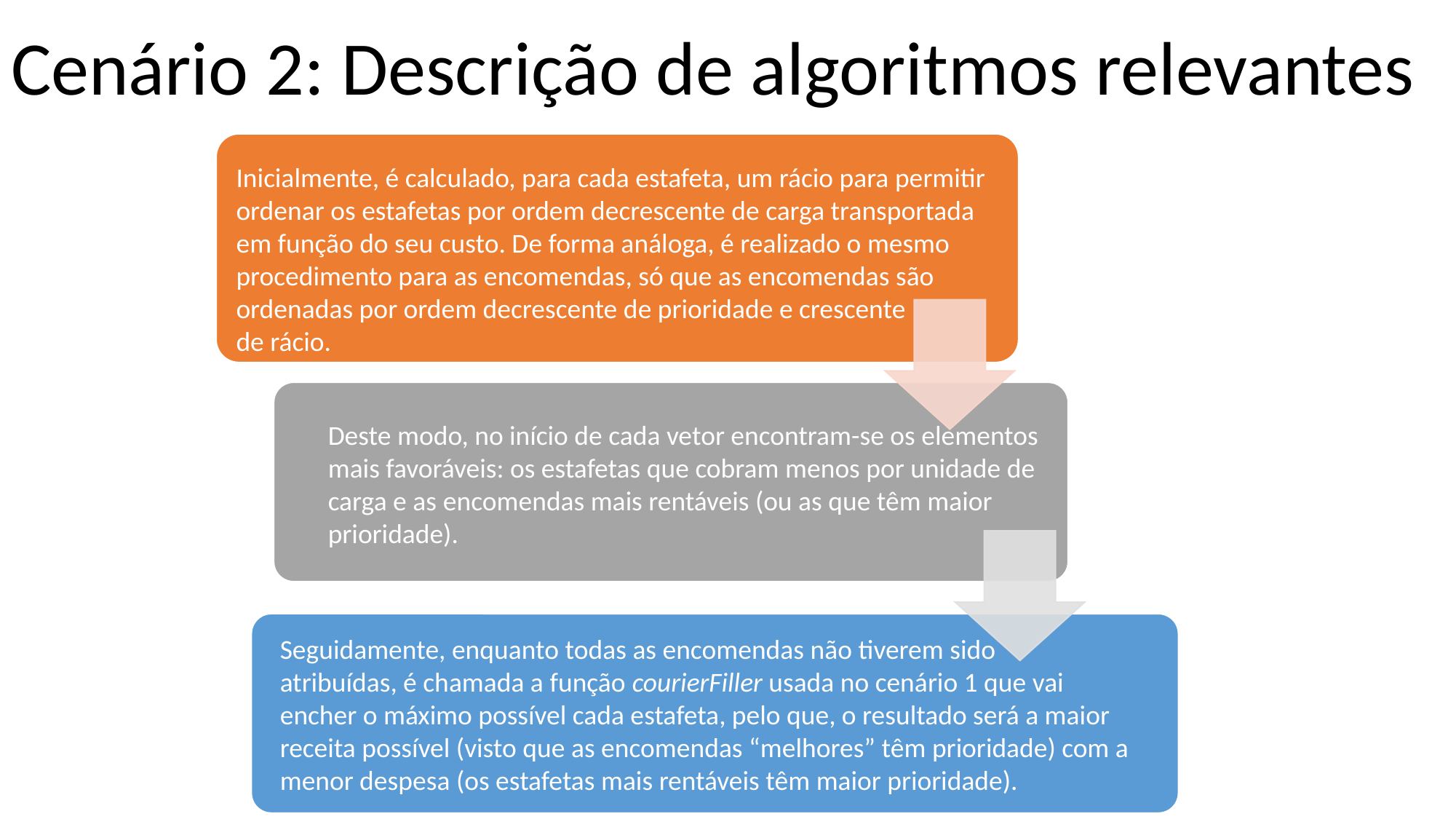

# Cenário 2: Descrição de algoritmos relevantes

Inicialmente, é calculado, para cada estafeta, um rácio para permitir ordenar os estafetas por ordem decrescente de carga transportada em função do seu custo. De forma análoga, é realizado o mesmo procedimento para as encomendas, só que as encomendas são ordenadas por ordem decrescente de prioridade e crescente
de rácio.

Deste modo, no início de cada vetor encontram-se os elementos mais favoráveis: os estafetas que cobram menos por unidade de carga e as encomendas mais rentáveis (ou as que têm maior prioridade).

Seguidamente, enquanto todas as encomendas não tiverem sido
atribuídas, é chamada a função courierFiller usada no cenário 1 que vai encher o máximo possível cada estafeta, pelo que, o resultado será a maior receita possível (visto que as encomendas “melhores” têm prioridade) com a menor despesa (os estafetas mais rentáveis têm maior prioridade).